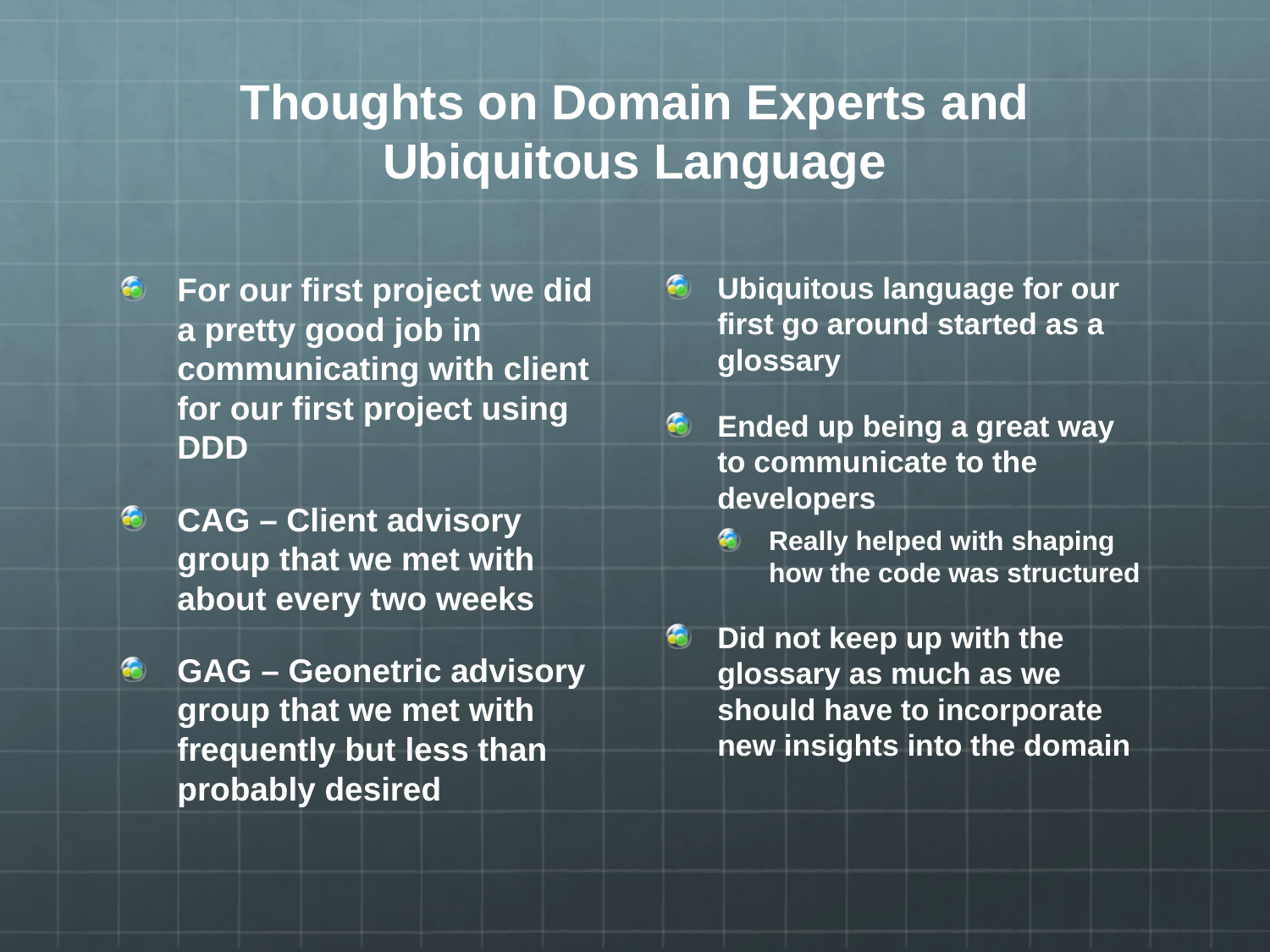

# Thoughts on Domain Experts and Ubiquitous Language
For our first project we did a pretty good job in communicating with client for our first project using DDD
CAG – Client advisory group that we met with about every two weeks
GAG – Geonetric advisory group that we met with frequently but less than probably desired
Ubiquitous language for our first go around started as a glossary
Ended up being a great way to communicate to the developers
Really helped with shaping how the code was structured
Did not keep up with the glossary as much as we should have to incorporate new insights into the domain